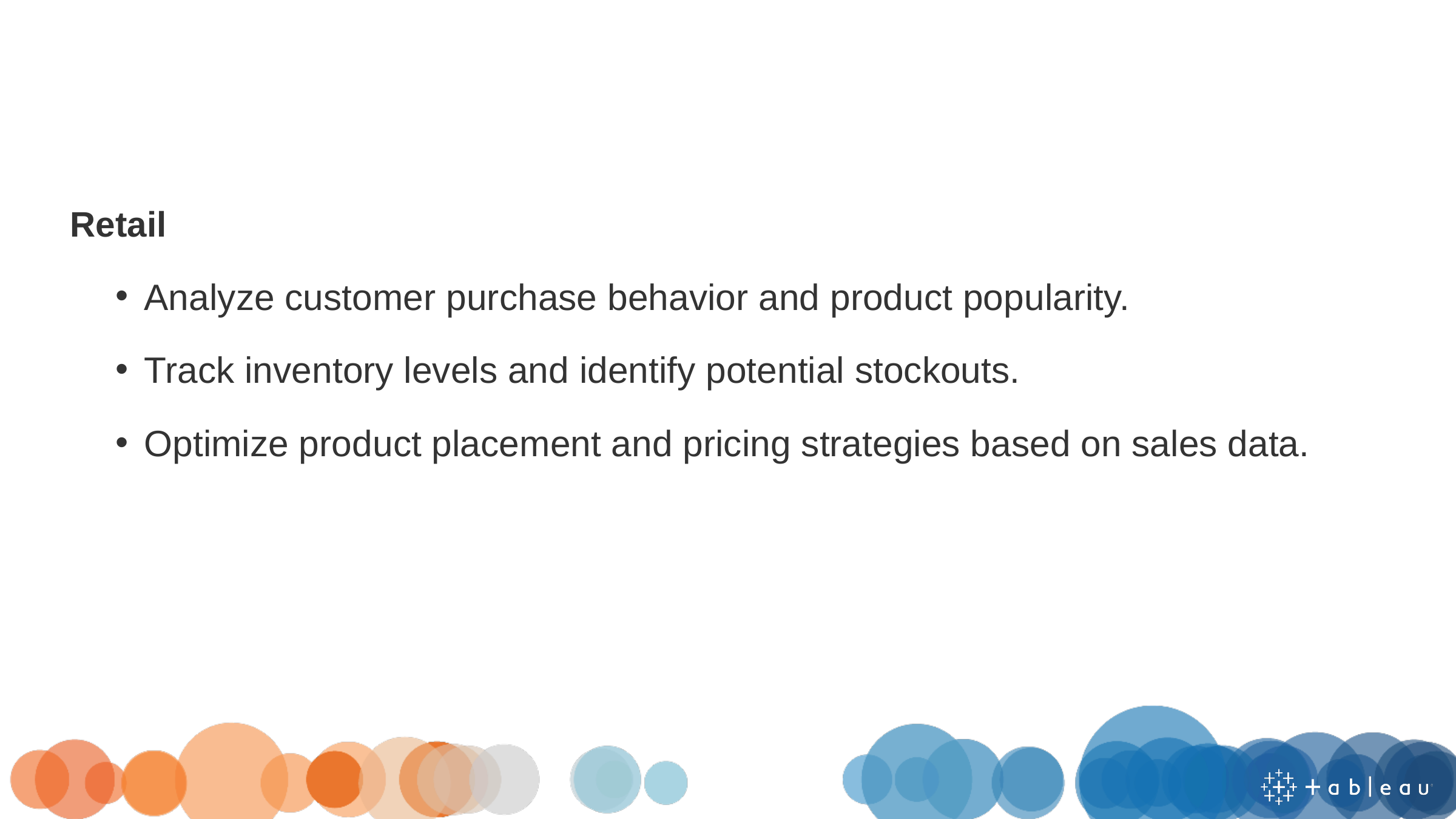

Retail
Analyze customer purchase behavior and product popularity.
Track inventory levels and identify potential stockouts.
Optimize product placement and pricing strategies based on sales data.